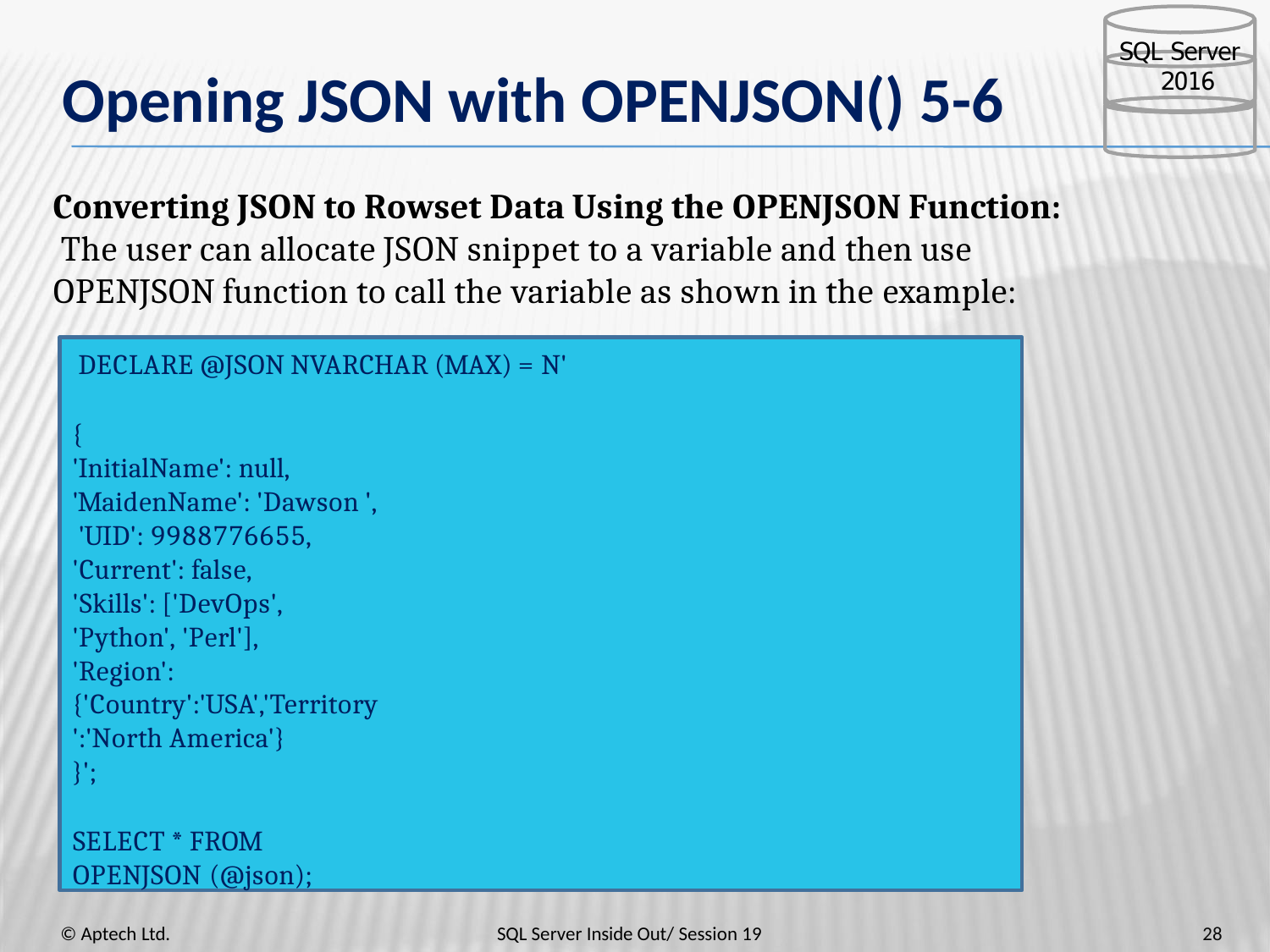

SQL Server  2016

# Opening JSON with OPENJSON() 5-6

Converting JSON to Rowset Data Using the OPENJSON Function:  The user can allocate JSON snippet to a variable and then use  OPENJSON function to call the variable as shown in the example:
DECLARE @JSON NVARCHAR (MAX) = N'

{
'InitialName': null,  'MaidenName': 'Dawson ',  'UID': 9988776655,
'Current': false,
'Skills': ['DevOps', 'Python', 'Perl'],
'Region': {'Country':'USA','Territory':'North America'}
}';

SELECT * FROM OPENJSON (@json);
28
© Aptech Ltd.
SQL Server Inside Out/ Session 19